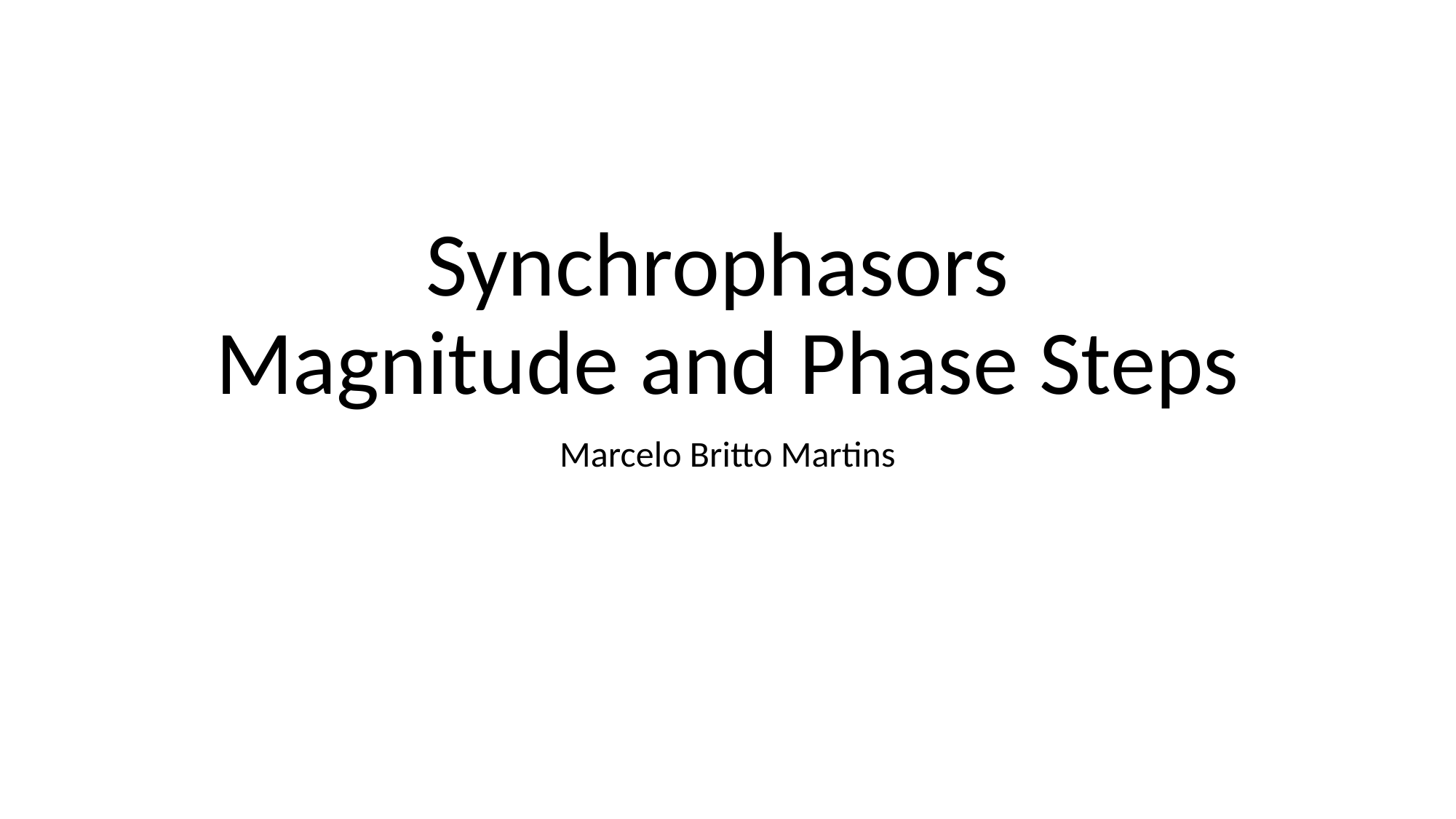

# Synchrophasors Magnitude and Phase Steps
Marcelo Britto Martins